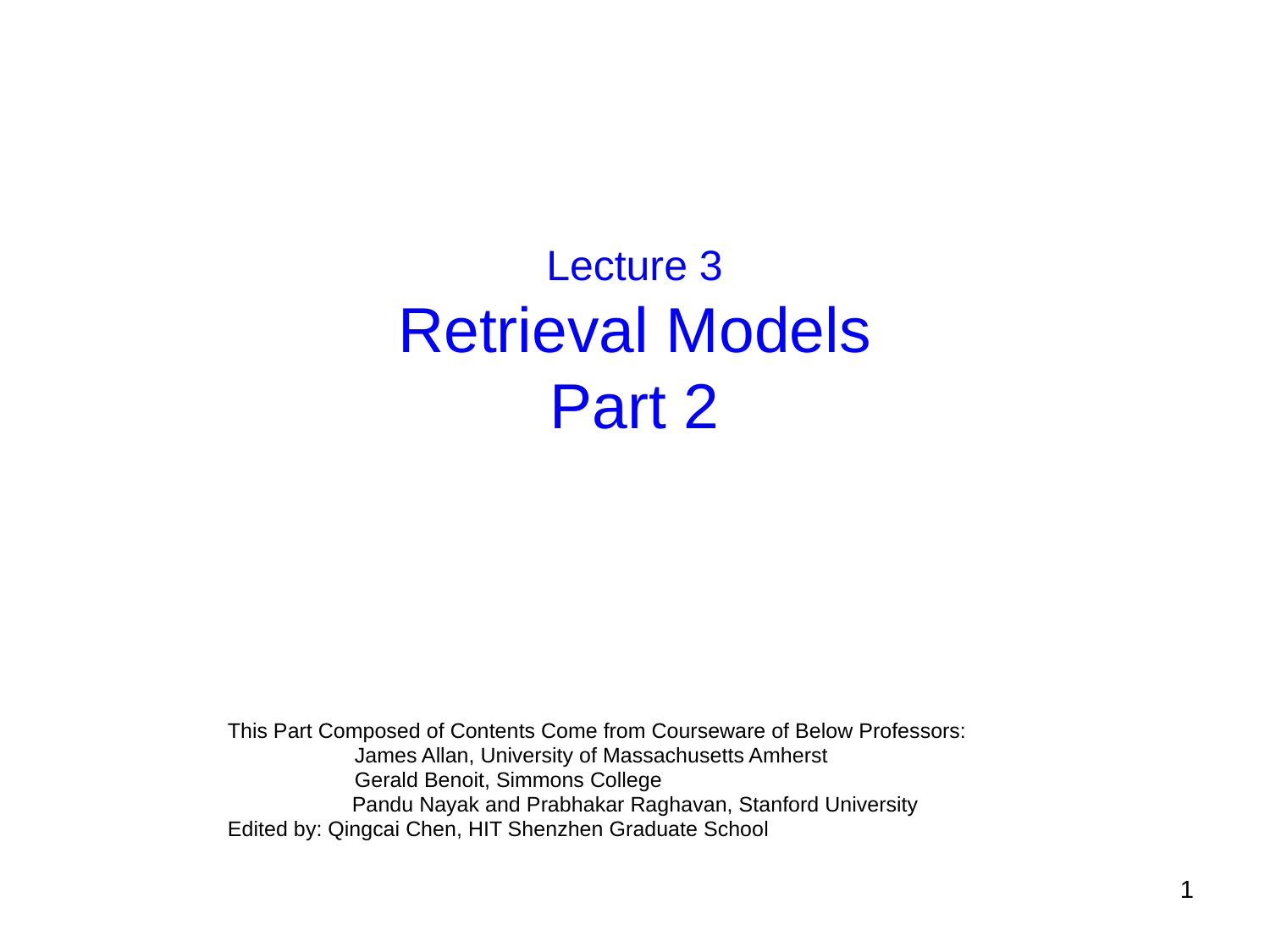

# Lecture 3 Retrieval Models Part 2
This Part Composed of Contents Come from Courseware of Below Professors:
	James Allan, University of Massachusetts Amherst
	Gerald Benoit, Simmons College
                     Pandu Nayak and Prabhakar Raghavan, Stanford University
Edited by: Qingcai Chen, HIT Shenzhen Graduate School

1